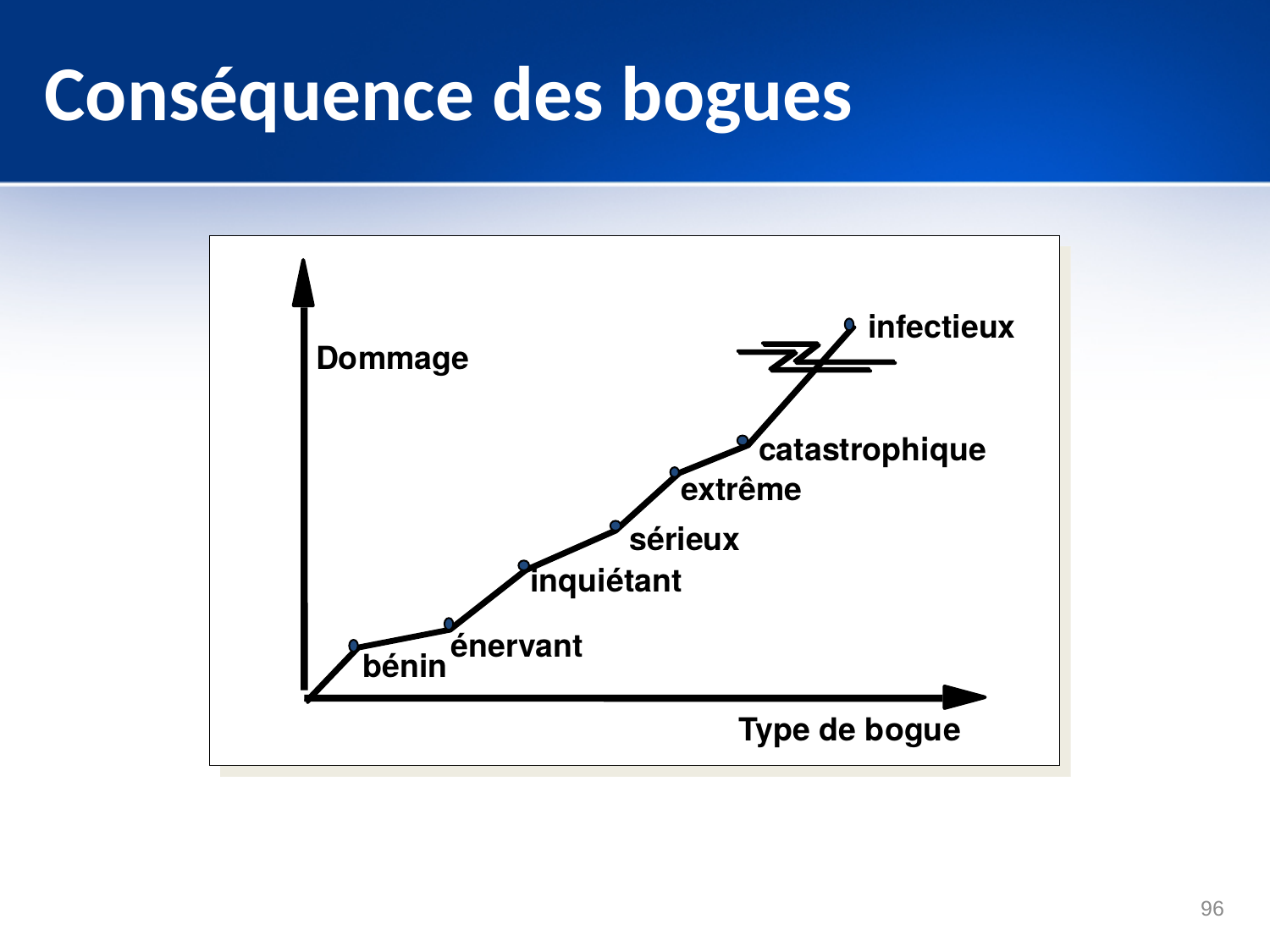

# Conséquence des bogues

infectieux

Dommage

catastrophique

extrême

sérieux

inquiétant

énervant
bénin

Type de bogue
96